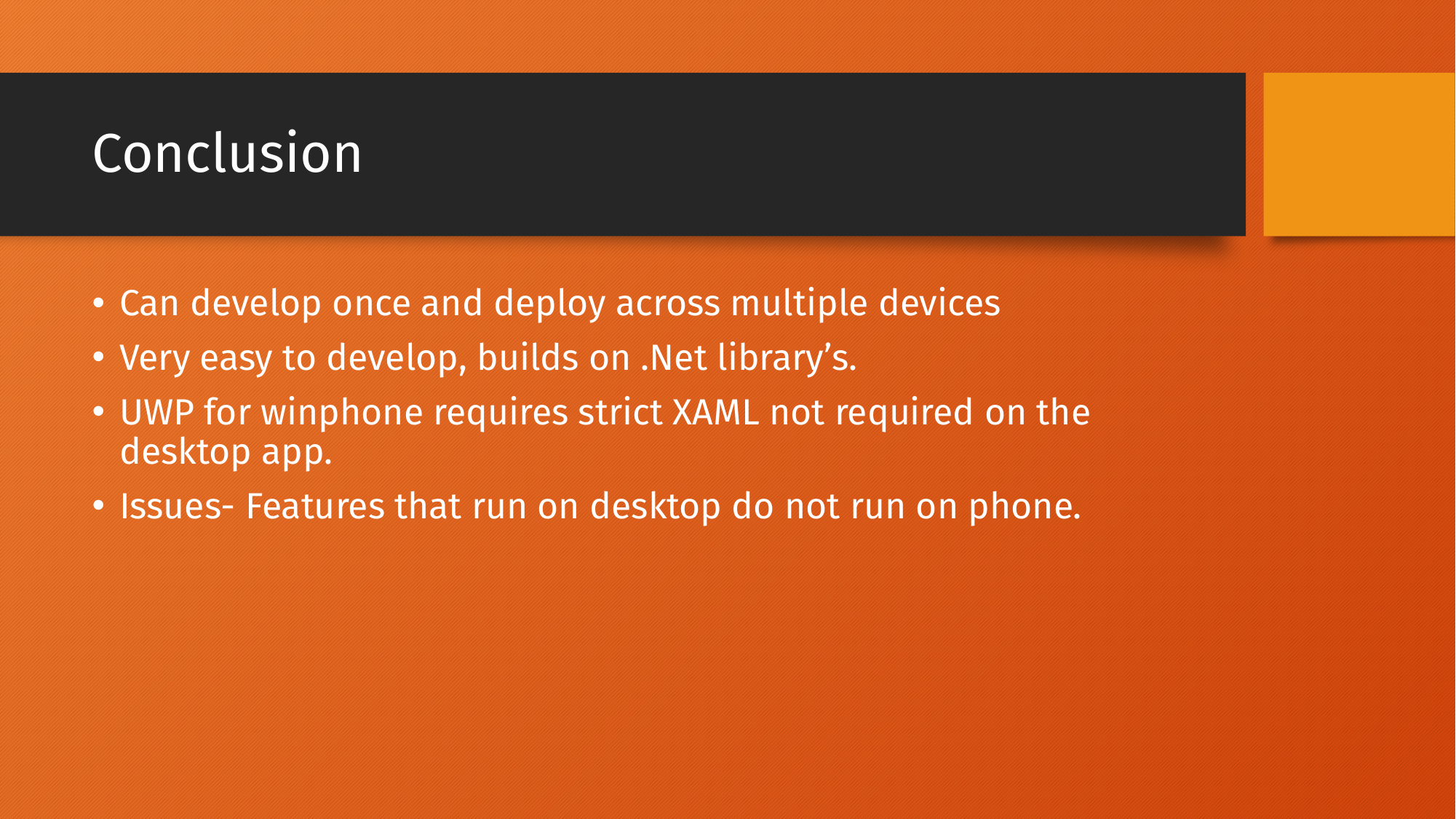

# Conclusion
Can develop once and deploy across multiple devices
Very easy to develop, builds on .Net library’s.
UWP for winphone requires strict XAML not required on the desktop app.
Issues- Features that run on desktop do not run on phone.